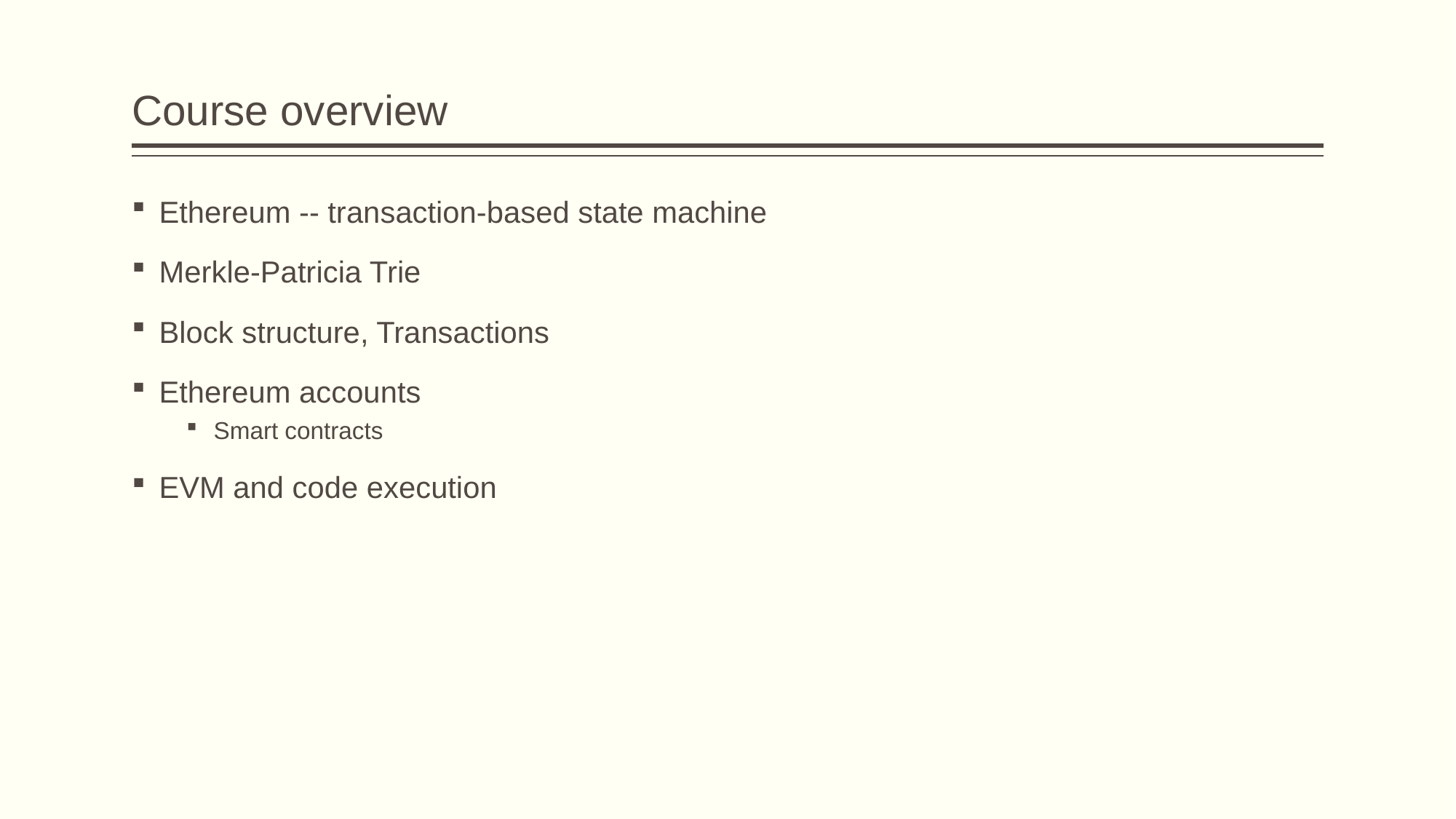

# Course overview
Ethereum -- transaction-based state machine
Merkle-Patricia Trie
Block structure, Transactions
Ethereum accounts
Smart contracts
EVM and code execution